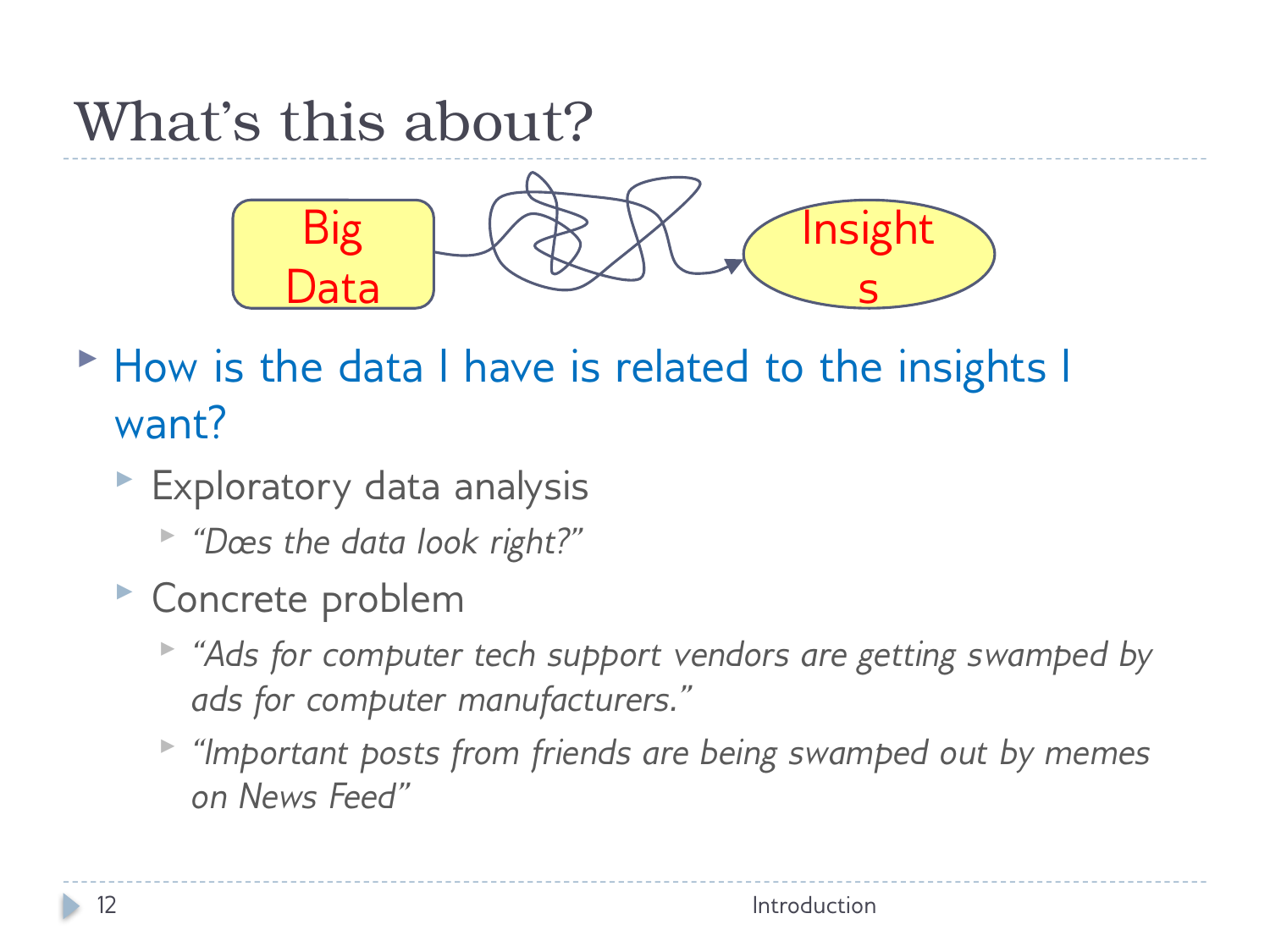

# What’s this about?

Big Data
Insights
How is the data I have is related to the insights I want?
Exploratory data analysis
“Does the data look right?”
Concrete problem
“Ads for computer tech support vendors are getting swamped by ads for computer manufacturers.”
“Important posts from friends are being swamped out by memes on News Feed”
12
Introduction